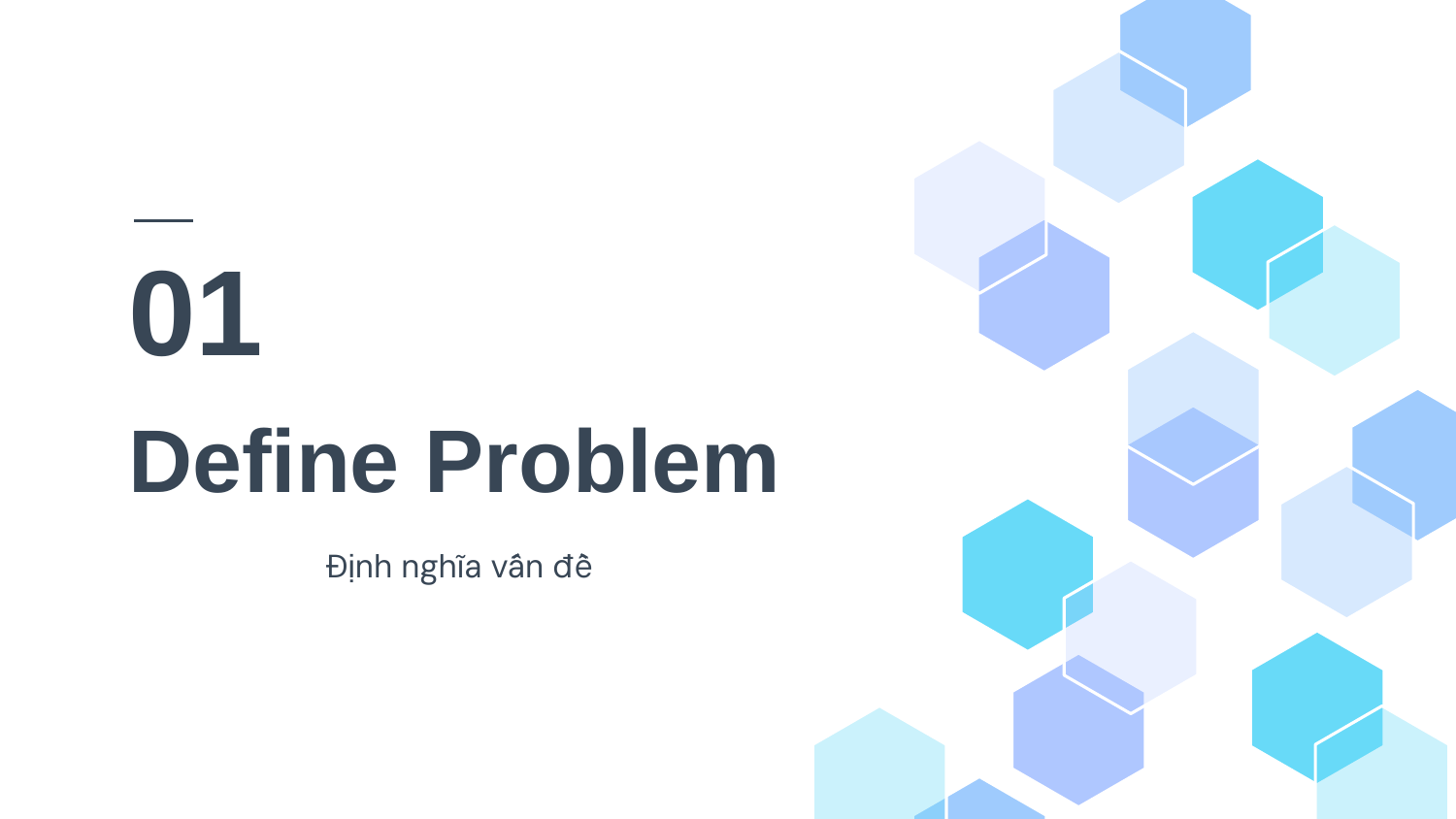

01
# Define Problem
Định nghĩa vấn đề